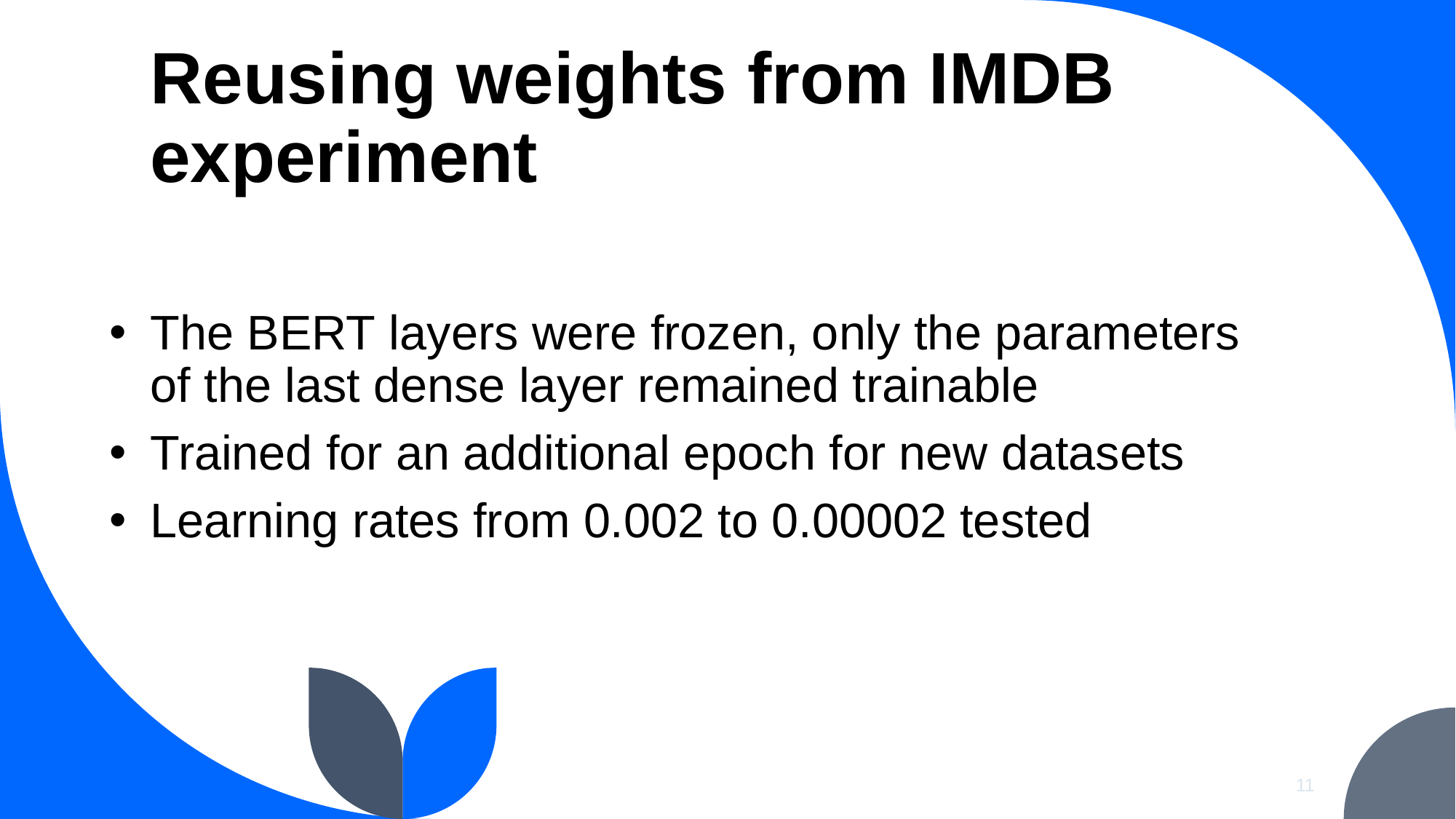

# Reusing weights from IMDB experiment
The BERT layers were frozen, only the parameters of the last dense layer remained trainable
Trained for an additional epoch for new datasets
Learning rates from 0.002 to 0.00002 tested
11